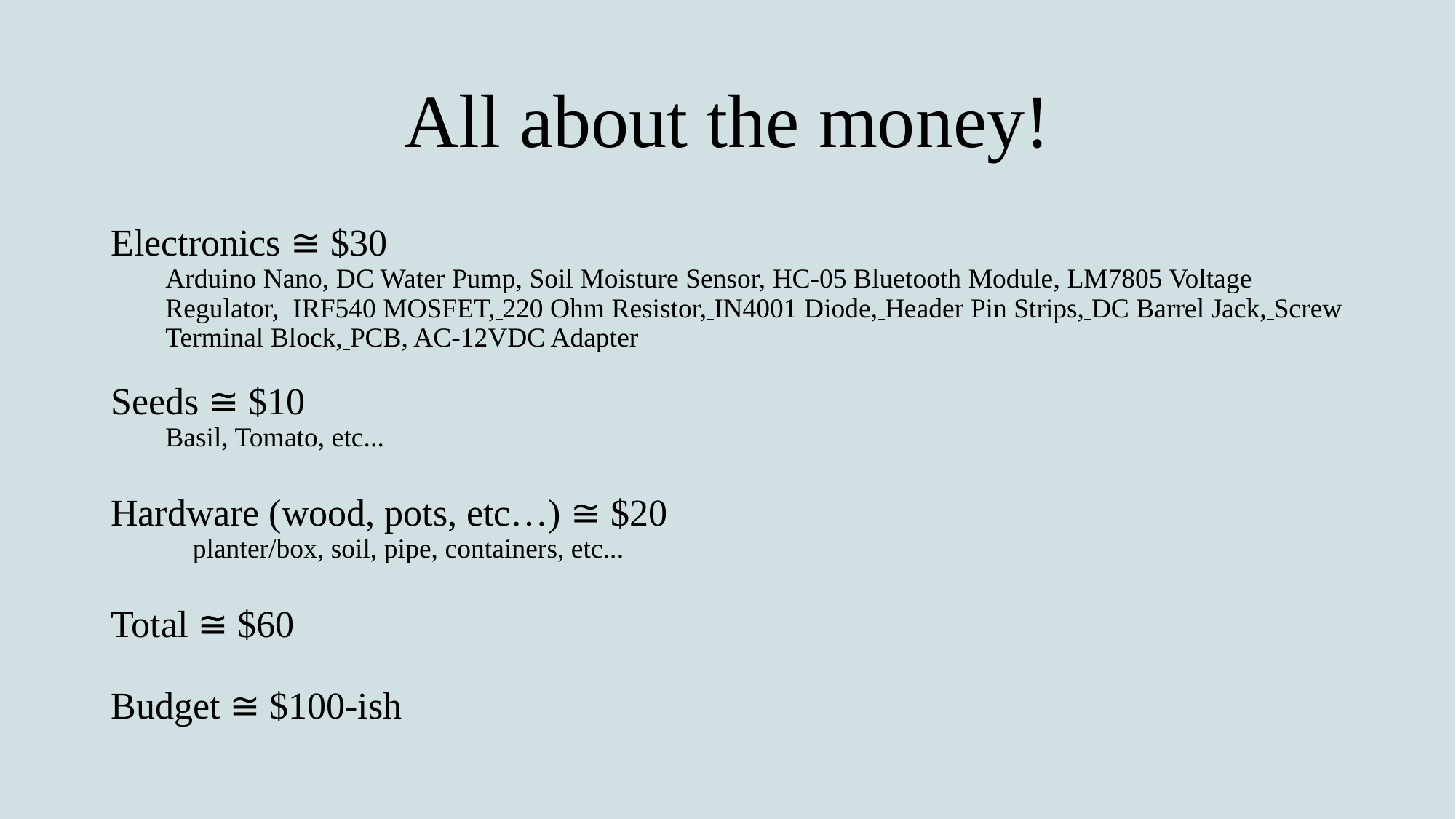

# All about the money!
Electronics ≅ $30
Arduino Nano, DC Water Pump, Soil Moisture Sensor, HC-05 Bluetooth Module, LM7805 Voltage Regulator,  IRF540 MOSFET, 220 Ohm Resistor, IN4001 Diode, Header Pin Strips, DC Barrel Jack, Screw Terminal Block, PCB, AC-12VDC Adapter

Seeds ≅ $10
Basil, Tomato, etc...

Hardware (wood, pots, etc…) ≅ $20
planter/box, soil, pipe, containers, etc...

Total ≅ $60

Budget ≅ $100-ish